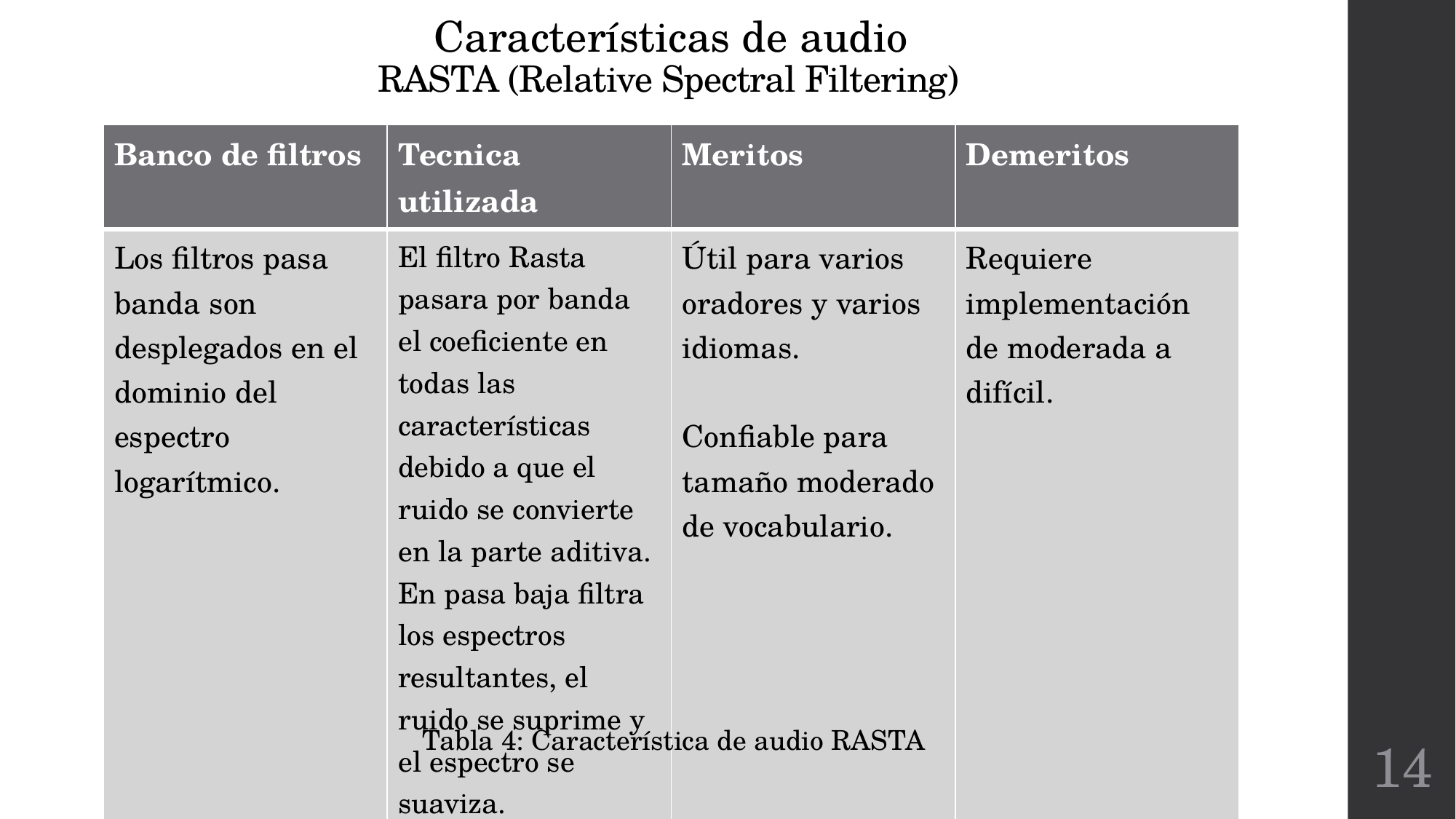

Características de audio
# RASTA (Relative Spectral Filtering)
| Banco de filtros | Tecnica utilizada | Meritos | Demeritos |
| --- | --- | --- | --- |
| Los filtros pasa banda son desplegados en el dominio del espectro logarítmico. | El filtro Rasta pasara por banda el coeficiente en todas las características debido a que el ruido se convierte en la parte aditiva. En pasa baja filtra los espectros resultantes, el ruido se suprime y el espectro se suaviza. | Útil para varios oradores y varios idiomas. Confiable para tamaño moderado de vocabulario. | Requiere implementación de moderada a difícil. |
Tabla 4: Característica de audio RASTA
14